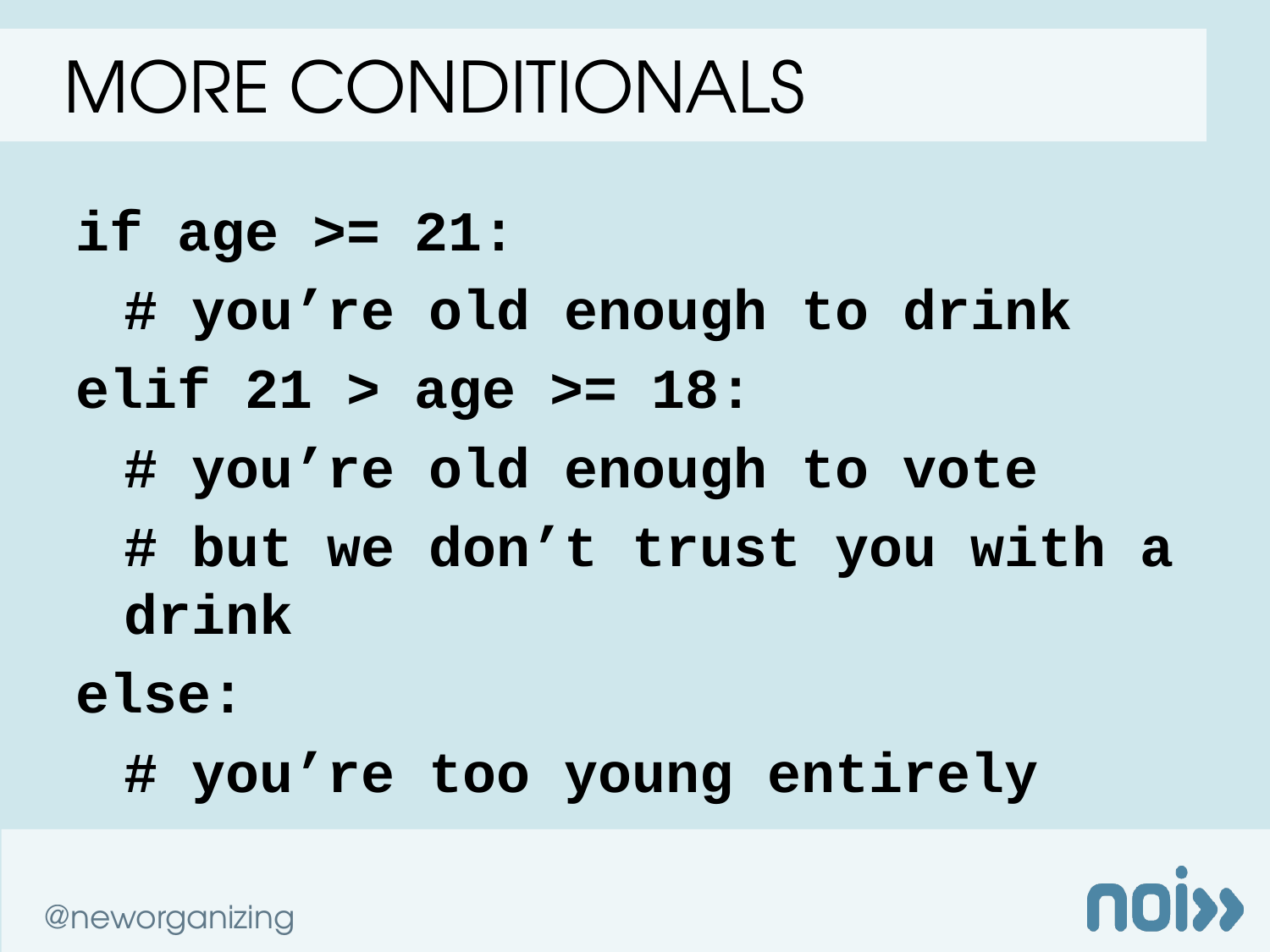

More conditionals
if age >= 21:
	# you’re old enough to drink
elif 21 > age >= 18:
	# you’re old enough to vote
	# but we don’t trust you with a drink
else:
	# you’re too young entirely